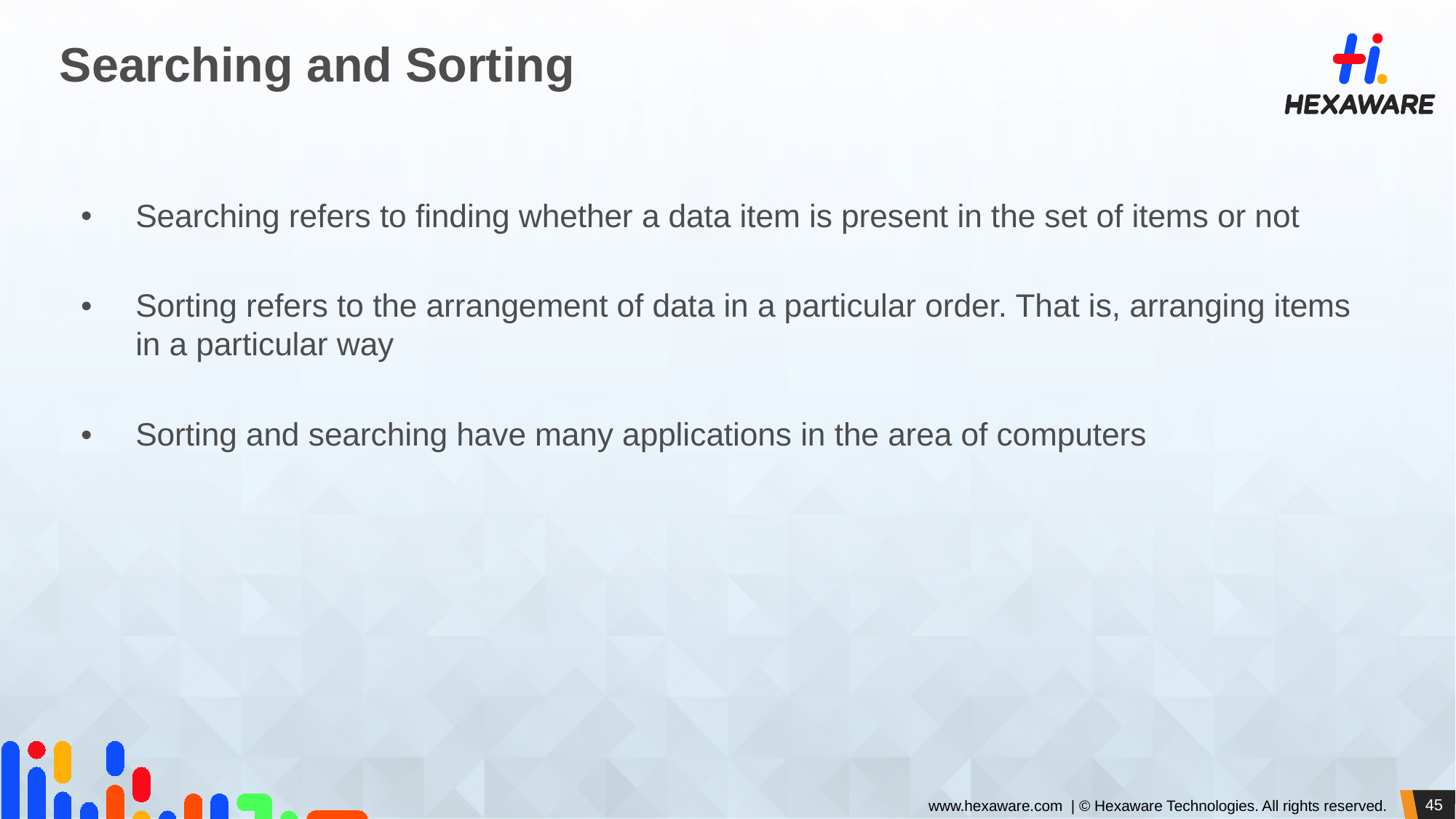

# Searching and Sorting
Searching refers to finding whether a data item is present in the set of items or not

Sorting refers to the arrangement of data in a particular order. That is, arranging items in a particular way

Sorting and searching have many applications in the area of computers